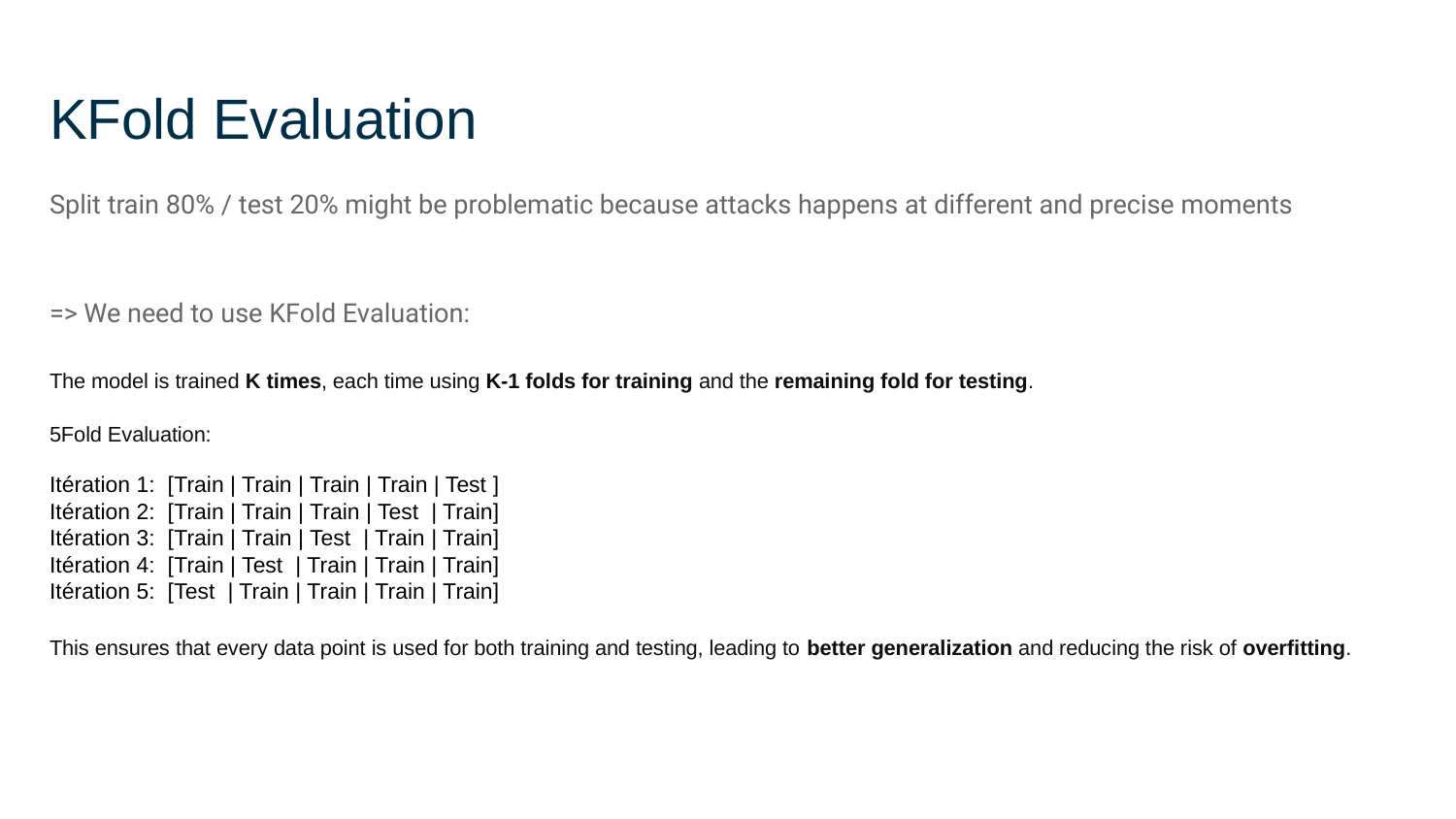

# KFold Evaluation
Split train 80% / test 20% might be problematic because attacks happens at different and precise moments
=> We need to use KFold Evaluation:
The model is trained K times, each time using K-1 folds for training and the remaining fold for testing.
5Fold Evaluation:
Itération 1:  [Train | Train | Train | Train | Test ]
Itération 2:  [Train | Train | Train | Test  | Train]
Itération 3:  [Train | Train | Test  | Train | Train]
Itération 4:  [Train | Test  | Train | Train | Train]
Itération 5:  [Test  | Train | Train | Train | Train]

This ensures that every data point is used for both training and testing, leading to better generalization and reducing the risk of overfitting.